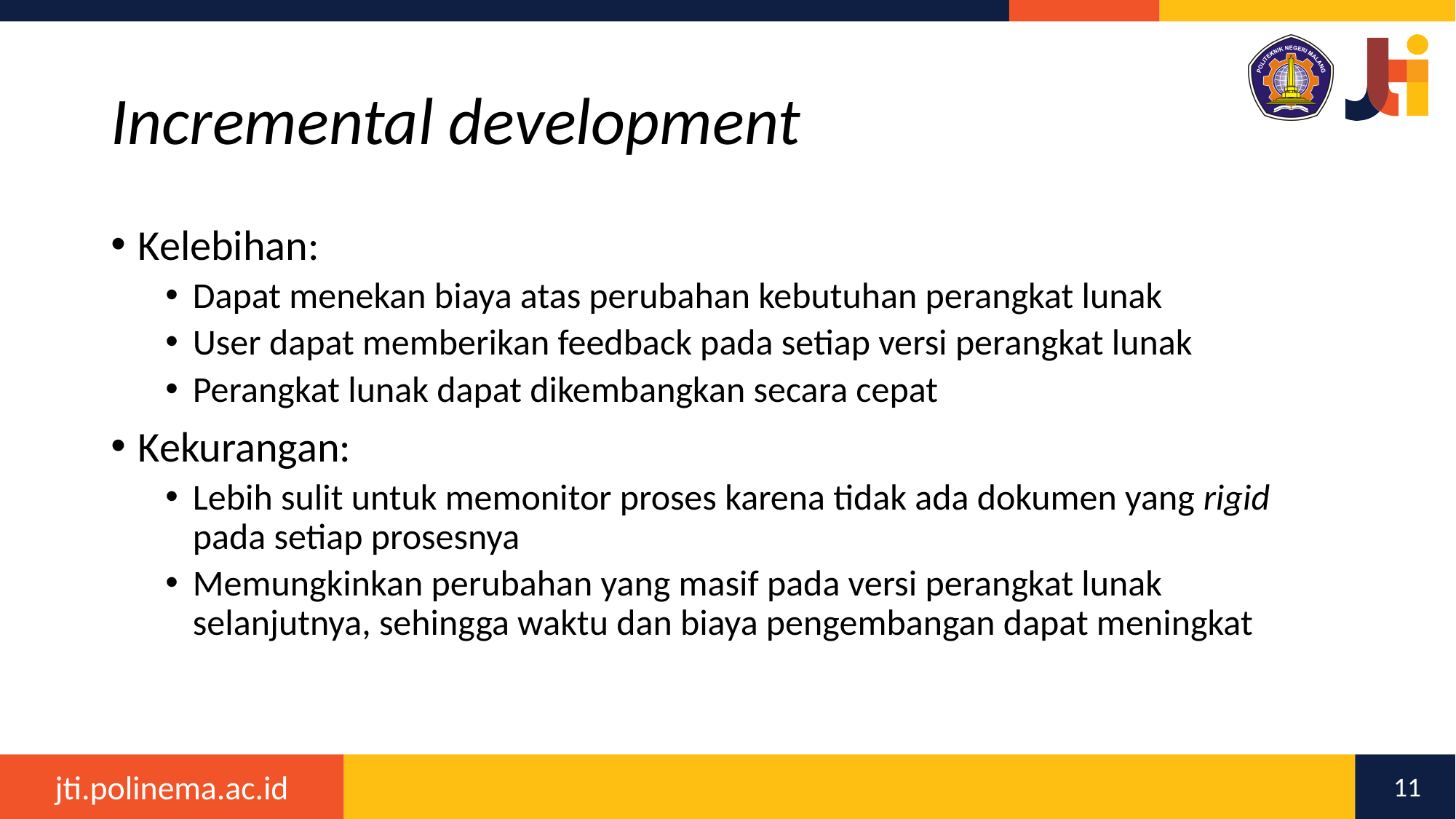

# Incremental development
Kelebihan:
Dapat menekan biaya atas perubahan kebutuhan perangkat lunak
User dapat memberikan feedback pada setiap versi perangkat lunak
Perangkat lunak dapat dikembangkan secara cepat
Kekurangan:
Lebih sulit untuk memonitor proses karena tidak ada dokumen yang rigid  pada setiap prosesnya
Memungkinkan perubahan yang masif pada versi perangkat lunak selanjutnya, sehingga waktu dan biaya pengembangan dapat meningkat

11